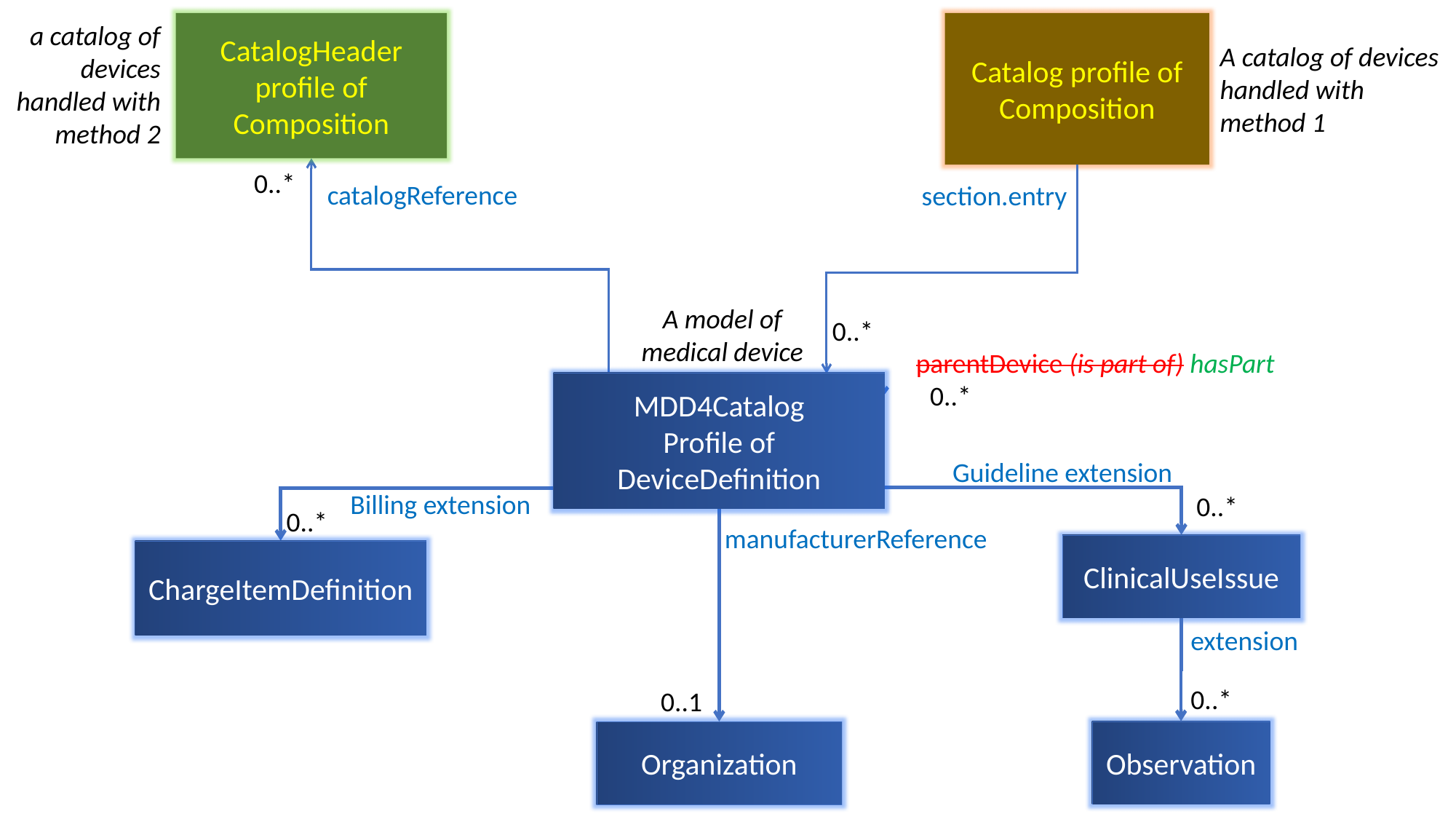

a catalog of devices handled with method 2
CatalogHeader profile of Composition
Catalog profile of Composition
A catalog of devices handled with method 1
0..*
catalogReference
section.entry
A model of medical device
0..*
parentDevice (is part of) hasPart
MDD4Catalog
Profile of DeviceDefinition
0..*

Guideline extension

Billing extension
0..*
0..*
manufacturerReference
ClinicalUseIssue
ChargeItemDefinition
extension
0..*
0..1
Observation
Organization